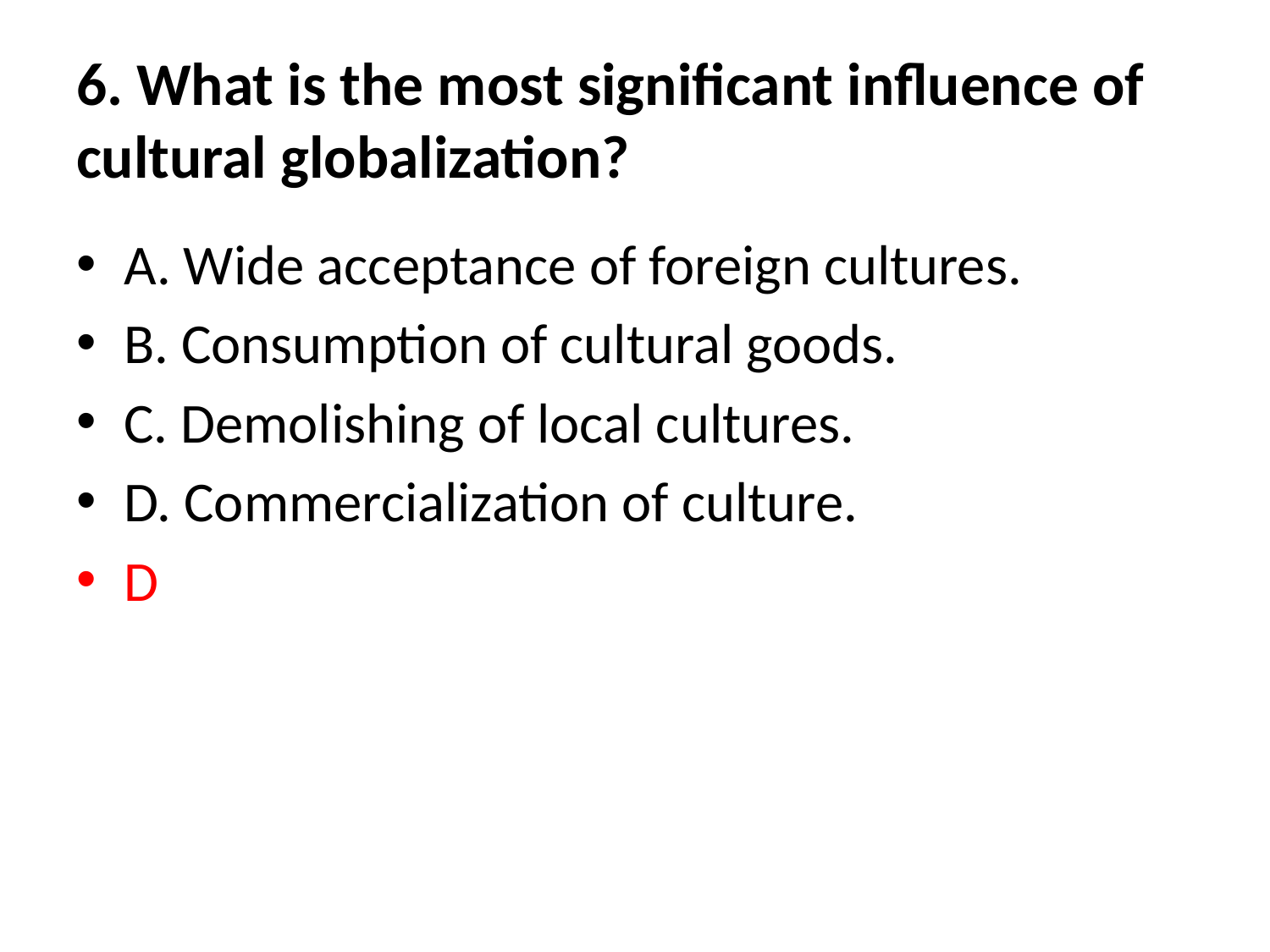

# 6. What is the most significant influence of cultural globalization?
A. Wide acceptance of foreign cultures.
B. Consumption of cultural goods.
C. Demolishing of local cultures.
D. Commercialization of culture.
D